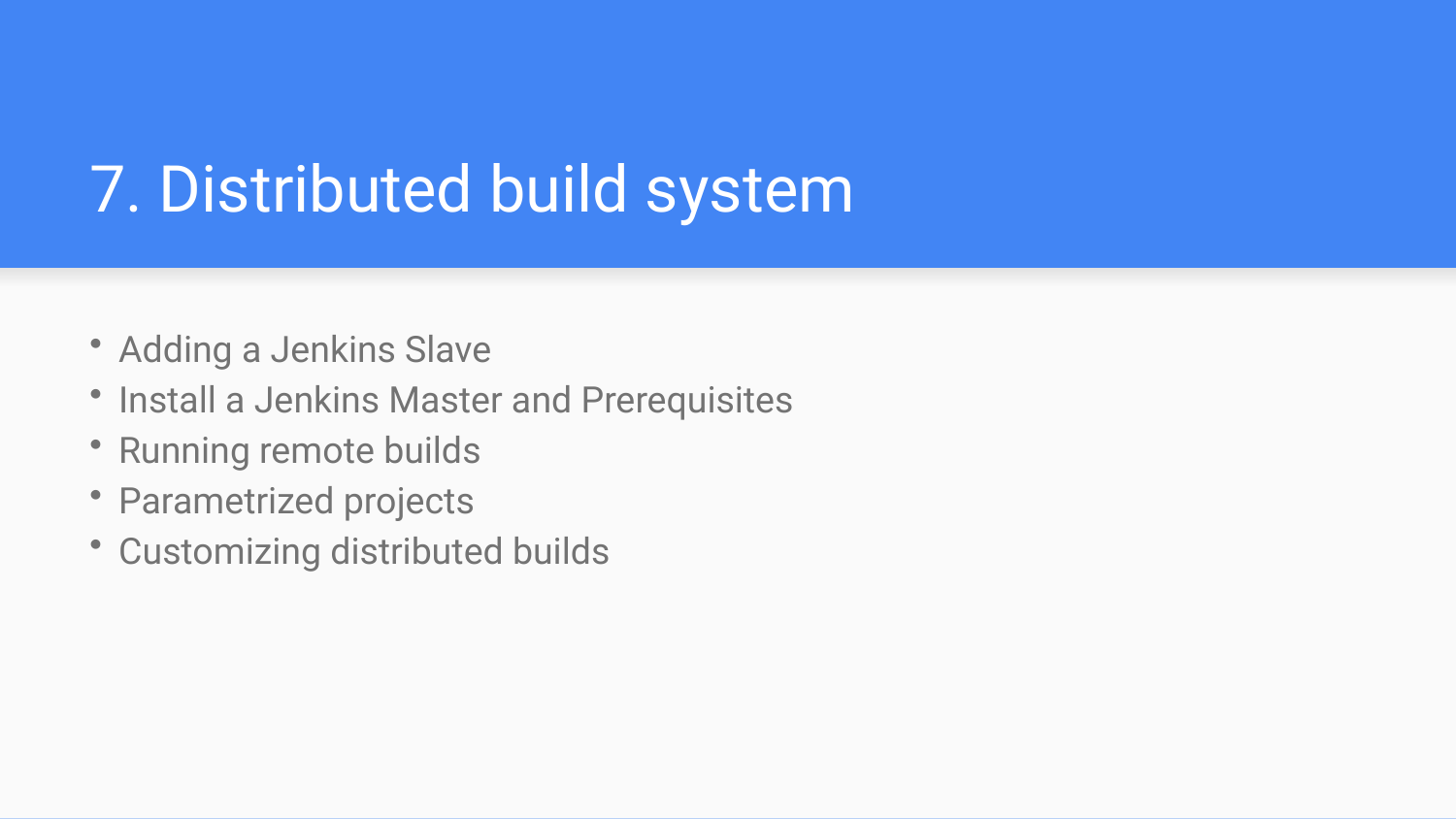

# 7. Distributed build system
Adding a Jenkins Slave
Install a Jenkins Master and Prerequisites
Running remote builds
Parametrized projects
Customizing distributed builds